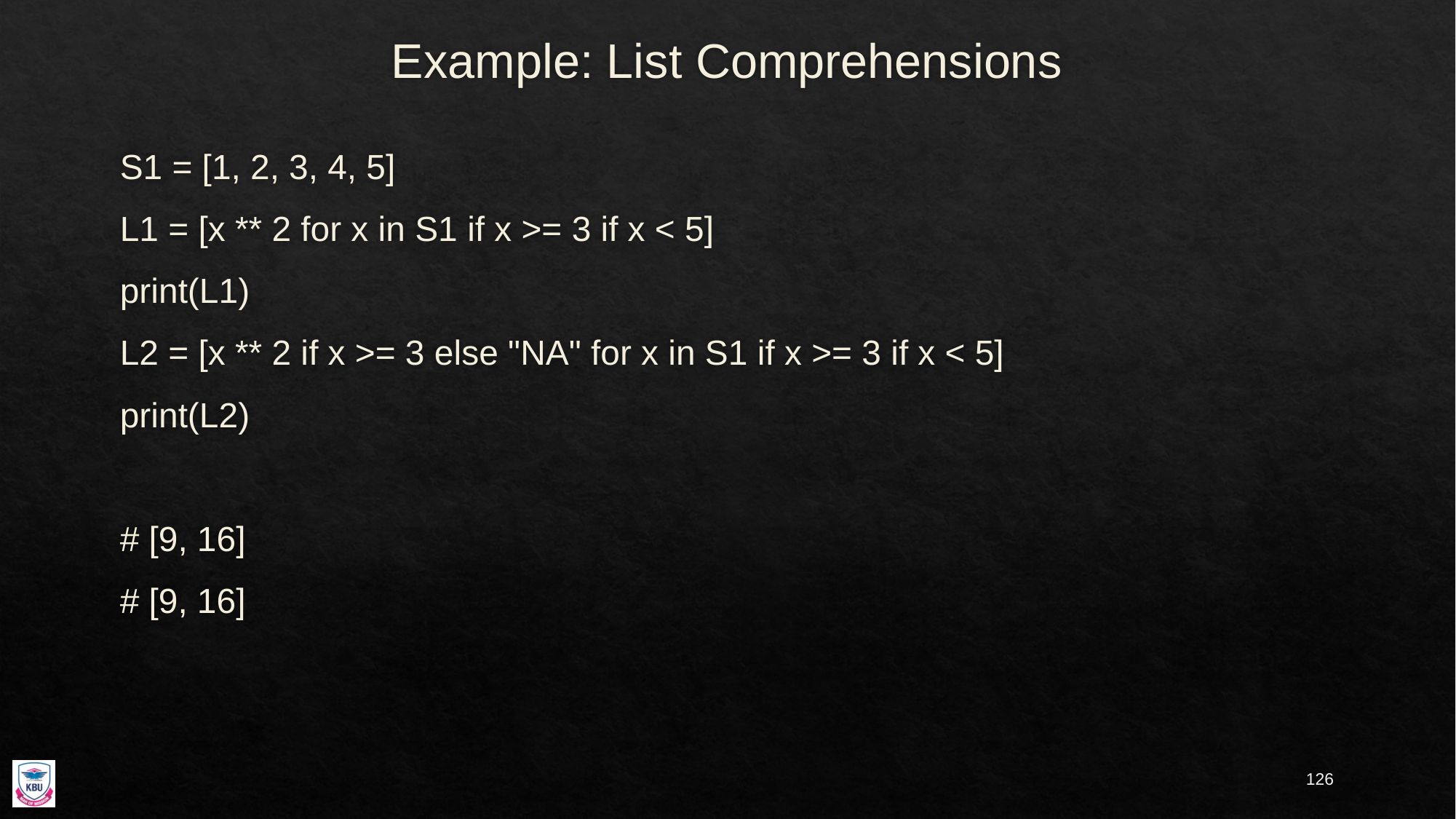

# Example: List Comprehensions
S1 = [1, 2, 3, 4, 5]
L1 = [x ** 2 for x in S1 if x >= 3 if x < 5]
print(L1)
L2 = [x ** 2 if x >= 3 else "NA" for x in S1 if x >= 3 if x < 5]
print(L2)

# [9, 16]
# [9, 16]
126